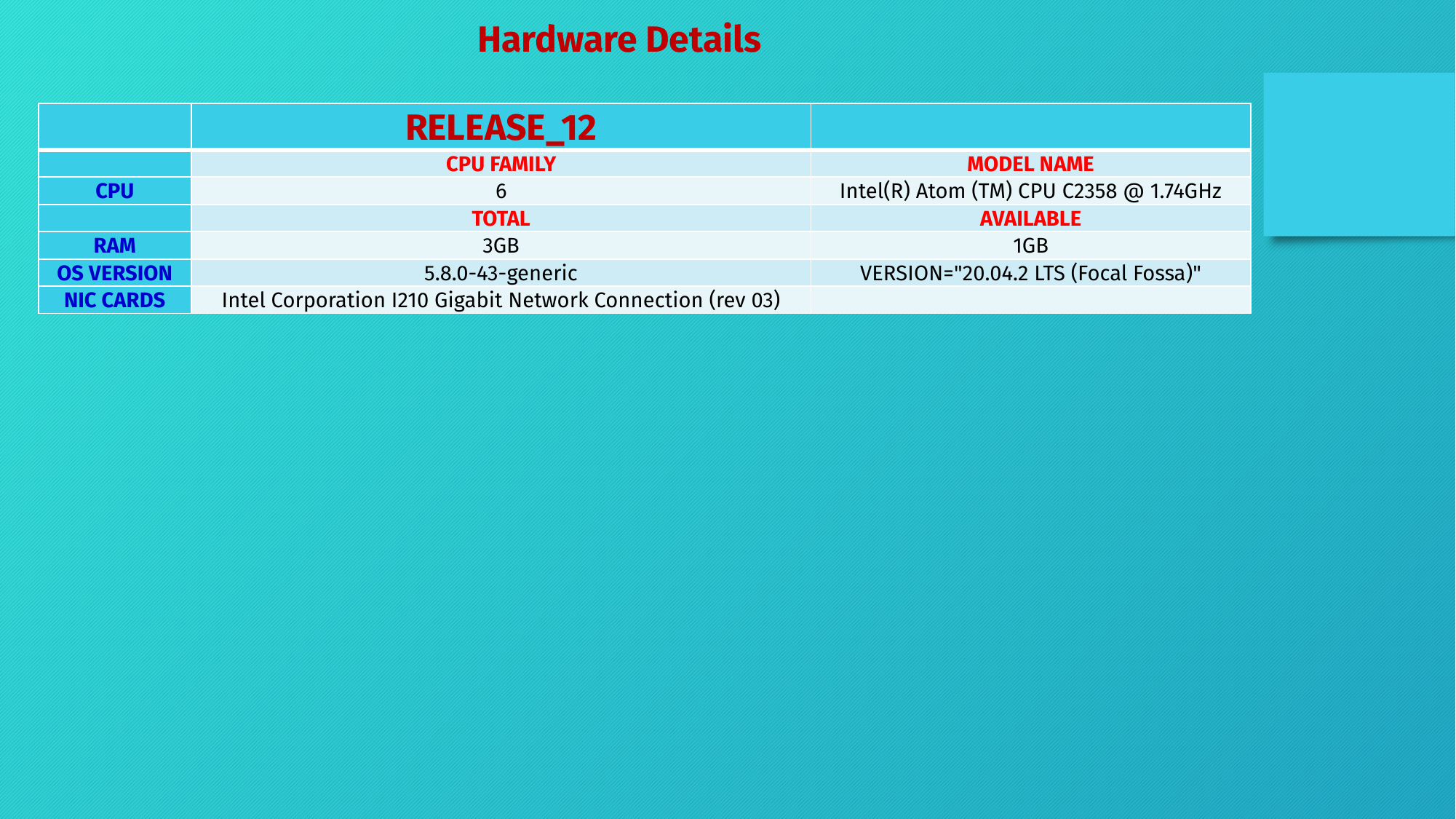

Hardware Details

|  | RELEASE\_12 |  |
| --- | --- | --- |
|  | CPU FAMILY | MODEL NAME |
| CPU | 6 | Intel(R) Atom (TM) CPU C2358 @ 1.74GHz |
|  | TOTAL | AVAILABLE |
| RAM | 3GB | 1GB |
| OS VERSION | 5.8.0-43-generic | VERSION="20.04.2 LTS (Focal Fossa)" |
| NIC CARDS | Intel Corporation I210 Gigabit Network Connection (rev 03) |  |